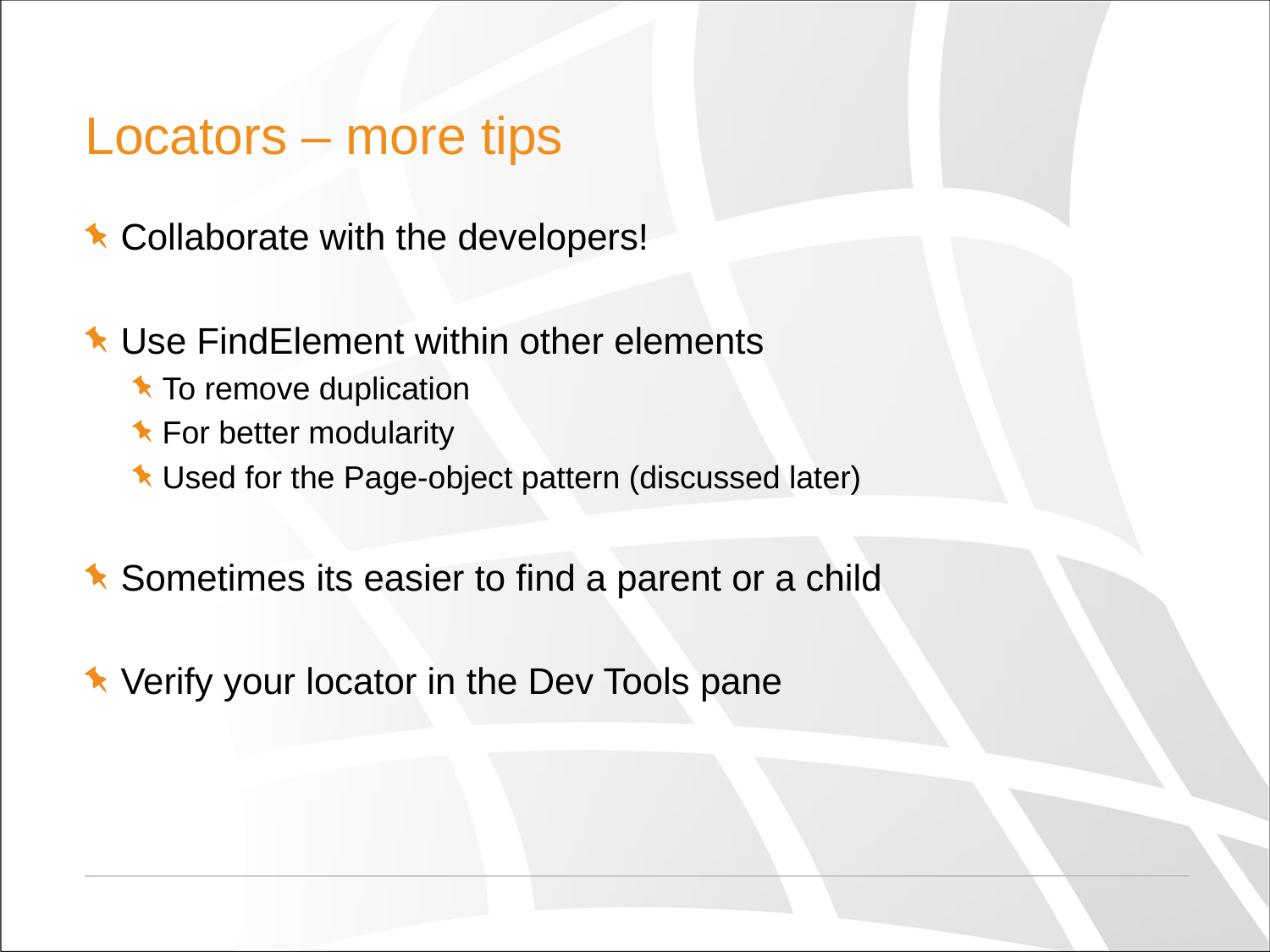

# Locators – more tips
Collaborate with the developers!

Use FindElement within other elements
To remove duplication
For better modularity
Used for the Page-object pattern (discussed later)

Sometimes its easier to find a parent or a child

Verify your locator in the Dev Tools pane